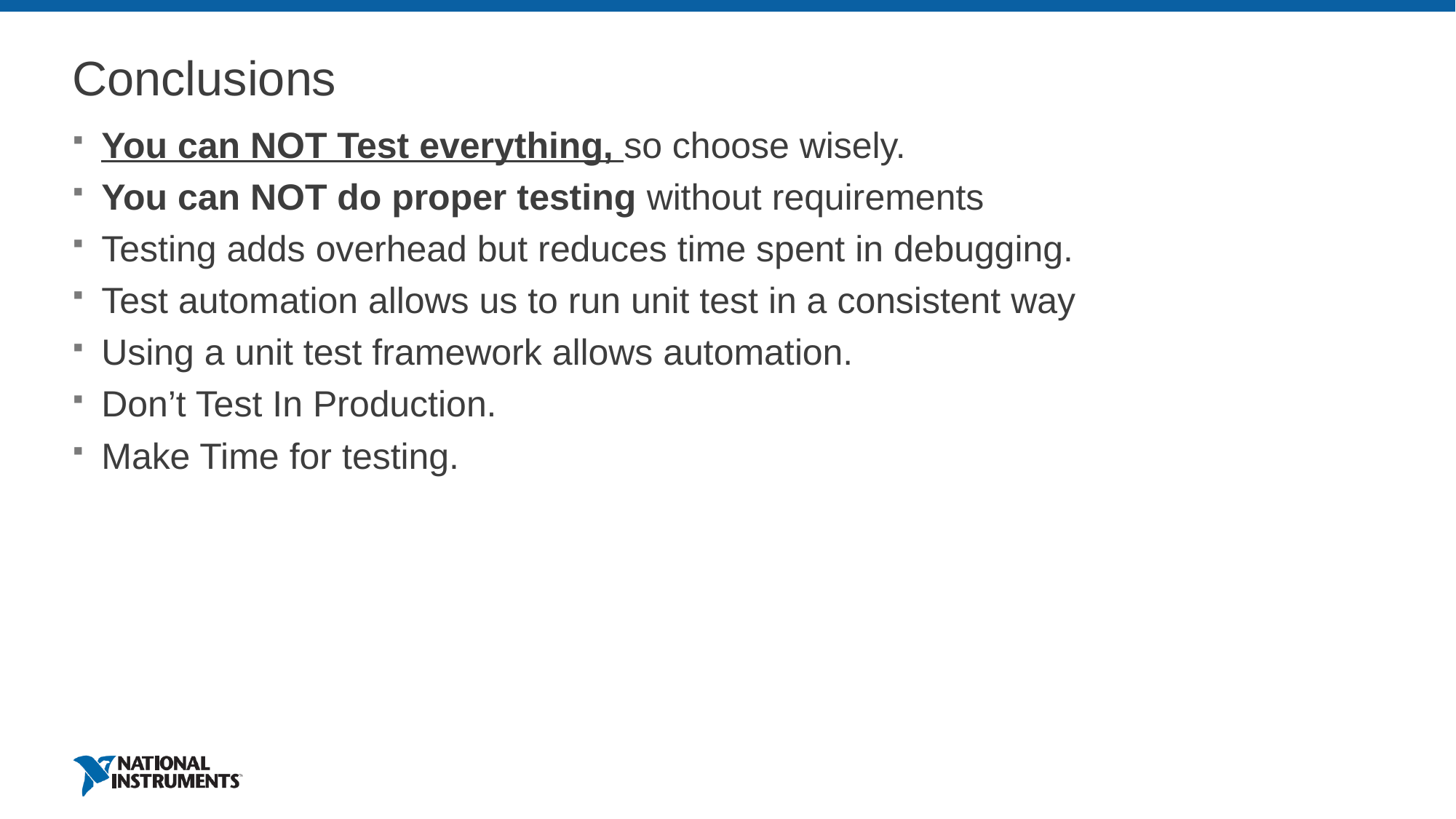

# Conclusions
You can NOT Test everything, so choose wisely.
You can NOT do proper testing without requirements
Testing adds overhead but reduces time spent in debugging.
Test automation allows us to run unit test in a consistent way
Using a unit test framework allows automation.
Don’t Test In Production.
Make Time for testing.